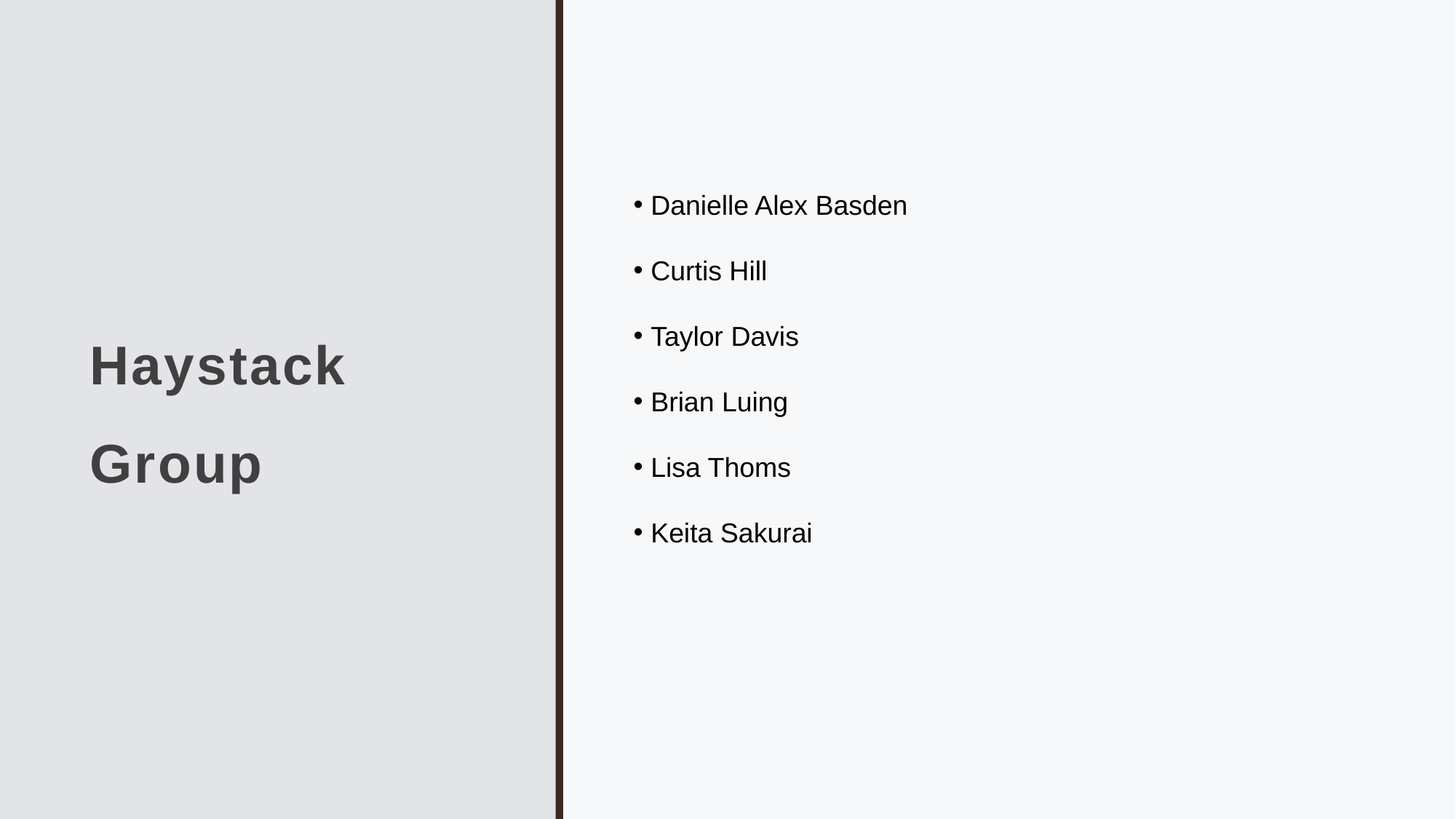

# Haystack Group

 Danielle Alex Basden
 Curtis Hill
 Taylor Davis
 Brian Luing
 Lisa Thoms
 Keita Sakurai